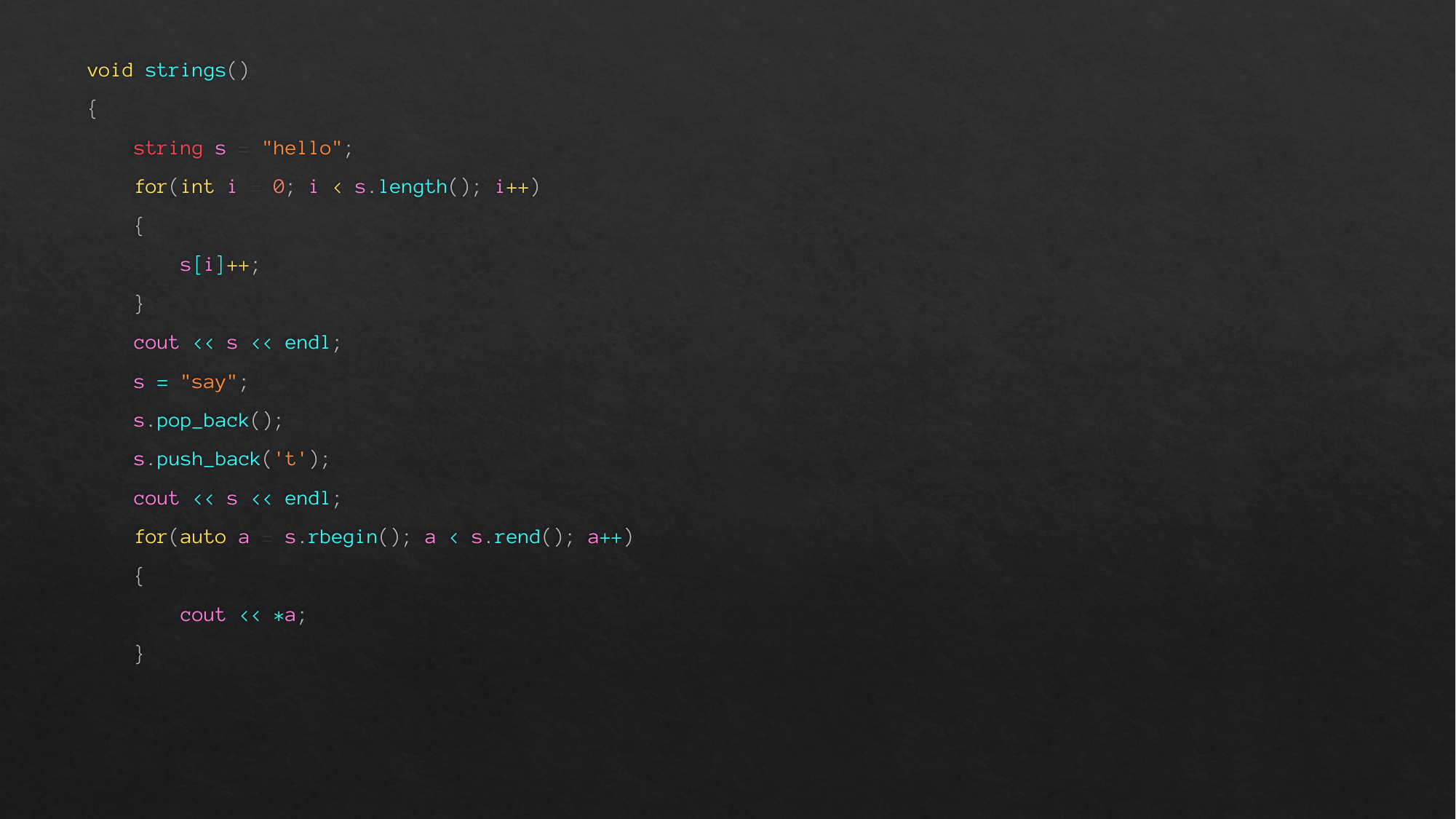

void strings()
{
    string s = "hello";
    for(int i = 0; i < s.length(); i++)
    {
        s[i]++;
    }
    cout << s << endl;
    s = "say";
    s.pop_back();
    s.push_back('t');
    cout << s << endl;
    for(auto a = s.rbegin(); a < s.rend(); a++)
    {
        cout << *a;
    }